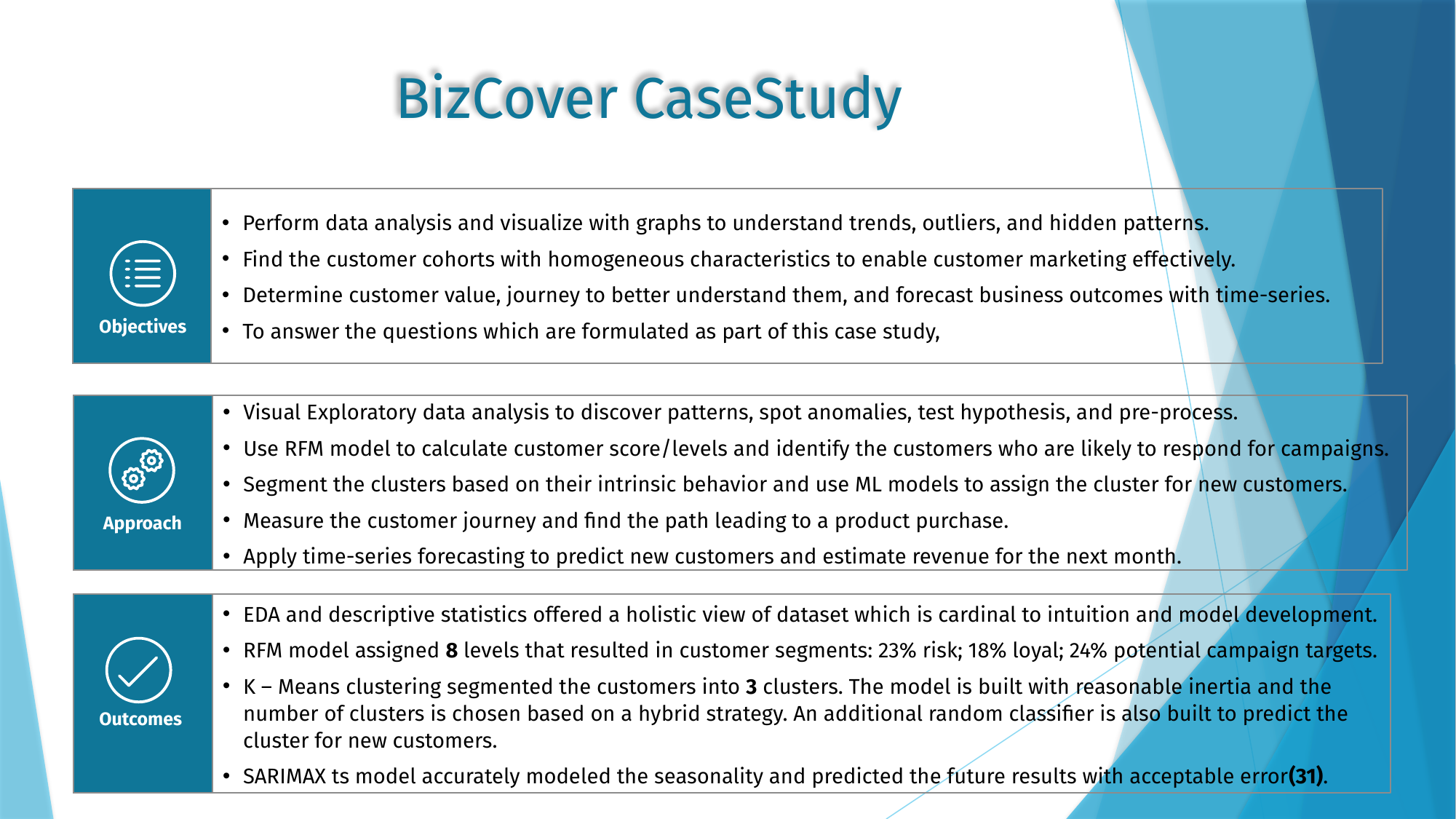

BizCover CaseStudy

Perform data analysis and visualize with graphs to understand trends, outliers, and hidden patterns.
Find the customer cohorts with homogeneous characteristics to enable customer marketing effectively.
Determine customer value, journey to better understand them, and forecast business outcomes with time-series.
To answer the questions which are formulated as part of this case study,

Objectives

Visual Exploratory data analysis to discover patterns, spot anomalies, test hypothesis, and pre-process.
Use RFM model to calculate customer score/levels and identify the customers who are likely to respond for campaigns.
Segment the clusters based on their intrinsic behavior and use ML models to assign the cluster for new customers.
Measure the customer journey and find the path leading to a product purchase.
Apply time-series forecasting to predict new customers and estimate revenue for the next month.

Approach

EDA and descriptive statistics offered a holistic view of dataset which is cardinal to intuition and model development.
RFM model assigned 8 levels that resulted in customer segments: 23% risk; 18% loyal; 24% potential campaign targets.
K – Means clustering segmented the customers into 3 clusters. The model is built with reasonable inertia and the number of clusters is chosen based on a hybrid strategy. An additional random classifier is also built to predict the cluster for new customers.
SARIMAX ts model accurately modeled the seasonality and predicted the future results with acceptable error(31).

Outcomes